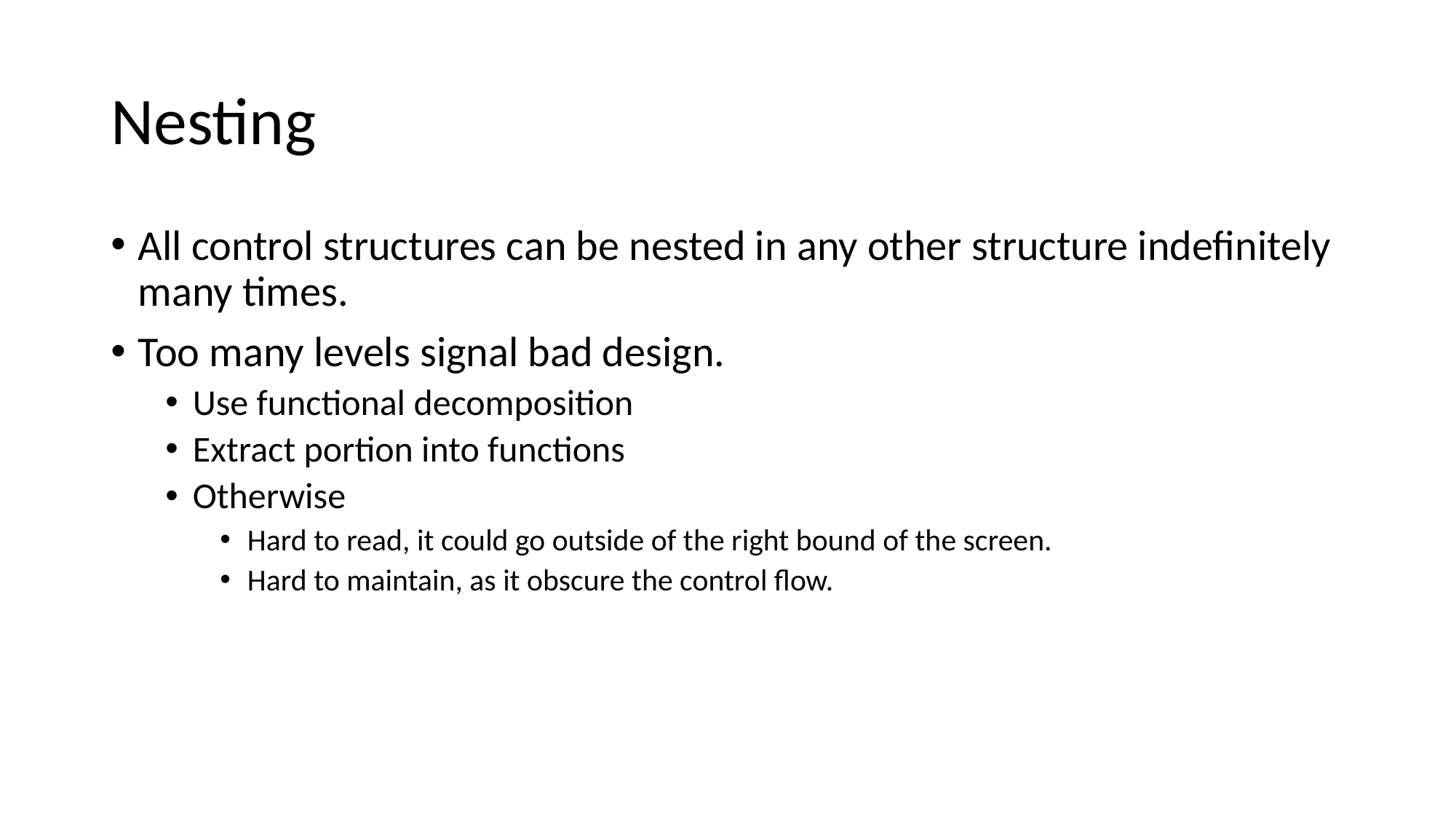

# Nesting
All control structures can be nested in any other structure indefinitely many times.
Too many levels signal bad design.
Use functional decomposition
Extract portion into functions
Otherwise
Hard to read, it could go outside of the right bound of the screen.
Hard to maintain, as it obscure the control flow.